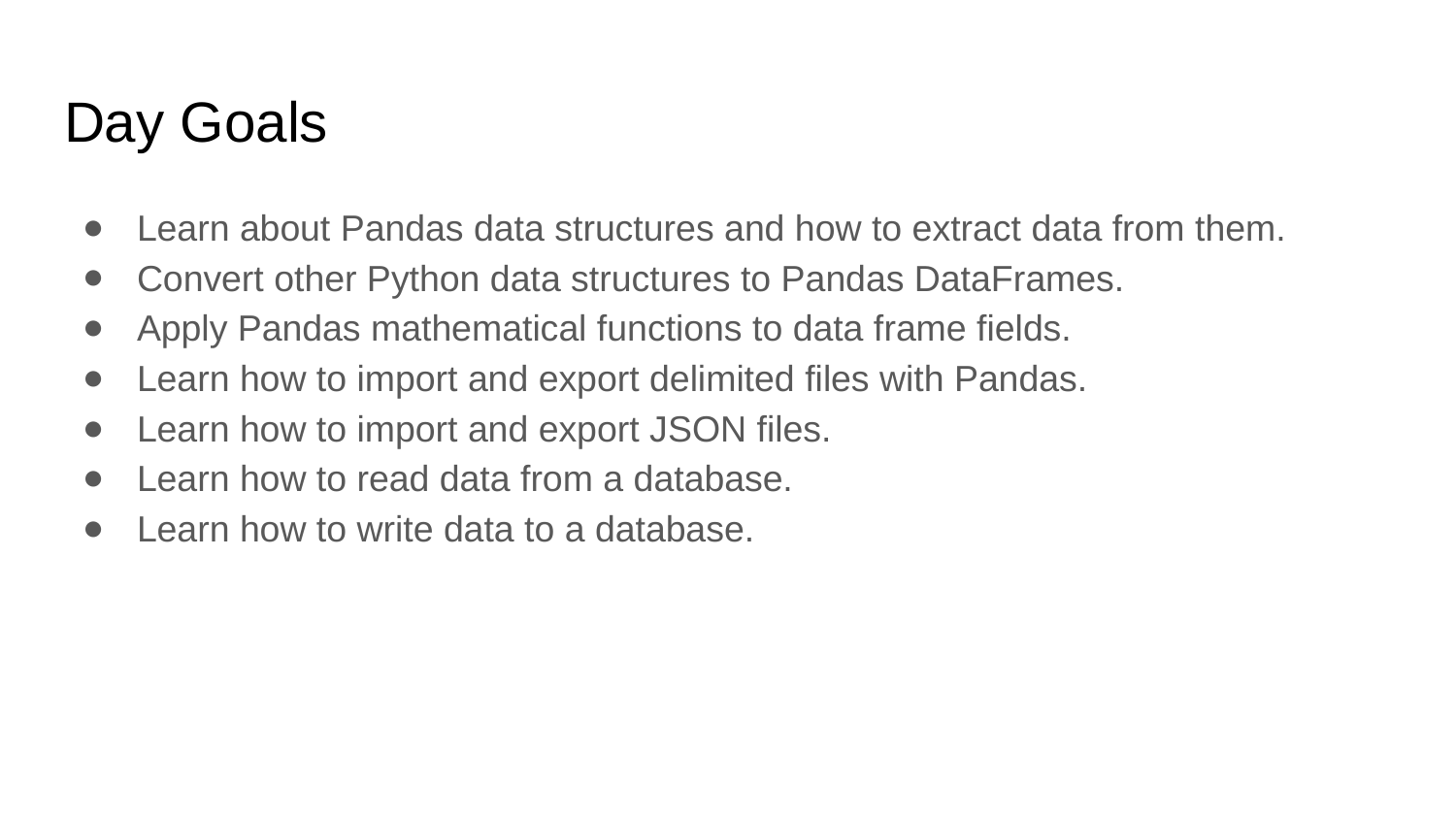

# Day Goals
Learn about Pandas data structures and how to extract data from them.
Convert other Python data structures to Pandas DataFrames.
Apply Pandas mathematical functions to data frame fields.
Learn how to import and export delimited files with Pandas.
Learn how to import and export JSON files.
Learn how to read data from a database.
Learn how to write data to a database.